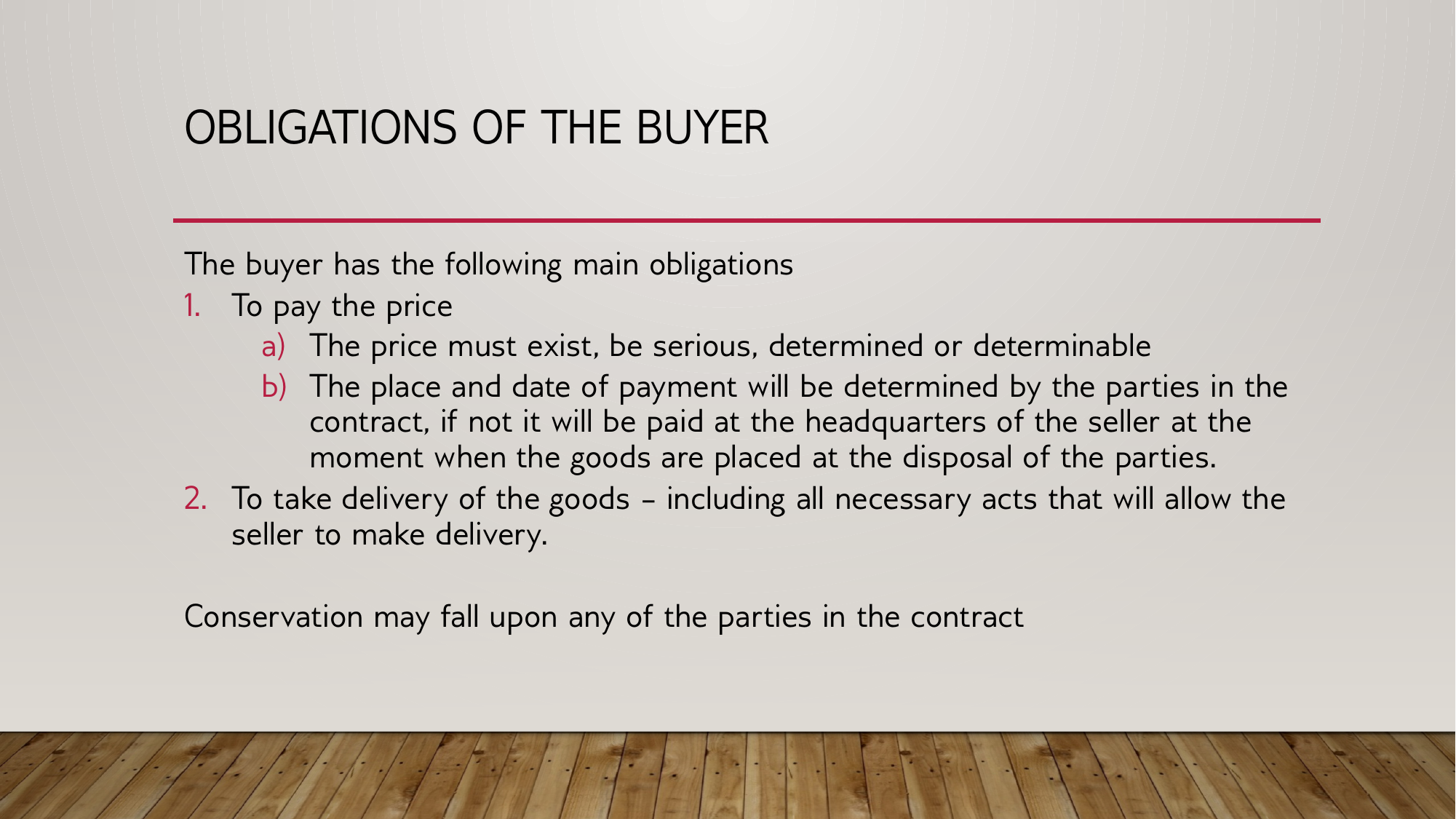

# Obligations of the buyer
The buyer has the following main obligations
To pay the price
The price must exist, be serious, determined or determinable
The place and date of payment will be determined by the parties in the contract, if not it will be paid at the headquarters of the seller at the moment when the goods are placed at the disposal of the parties.
To take delivery of the goods – including all necessary acts that will allow the seller to make delivery.

Conservation may fall upon any of the parties in the contract